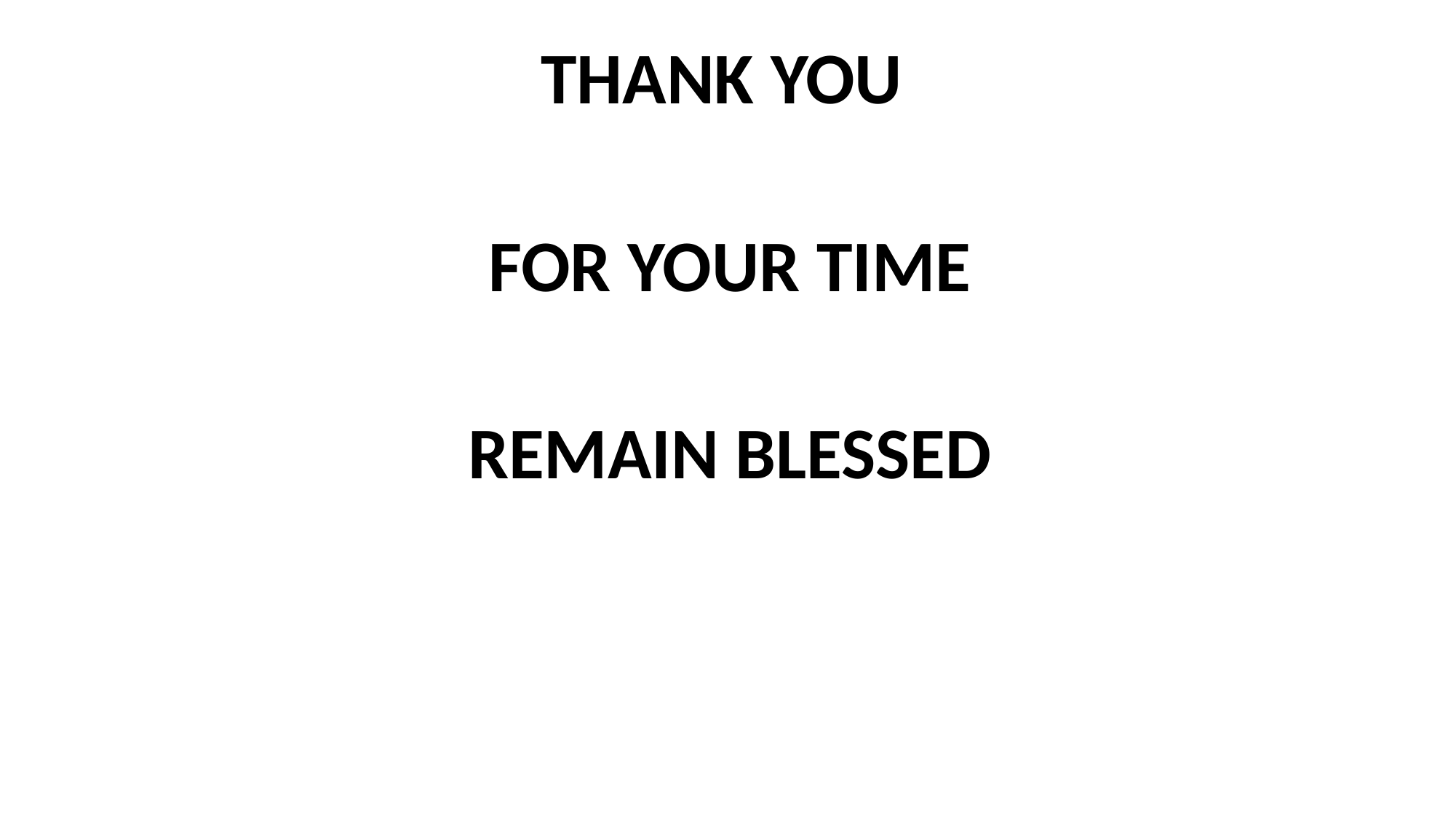

THANK YOU

FOR YOUR TIME

REMAIN BLESSED